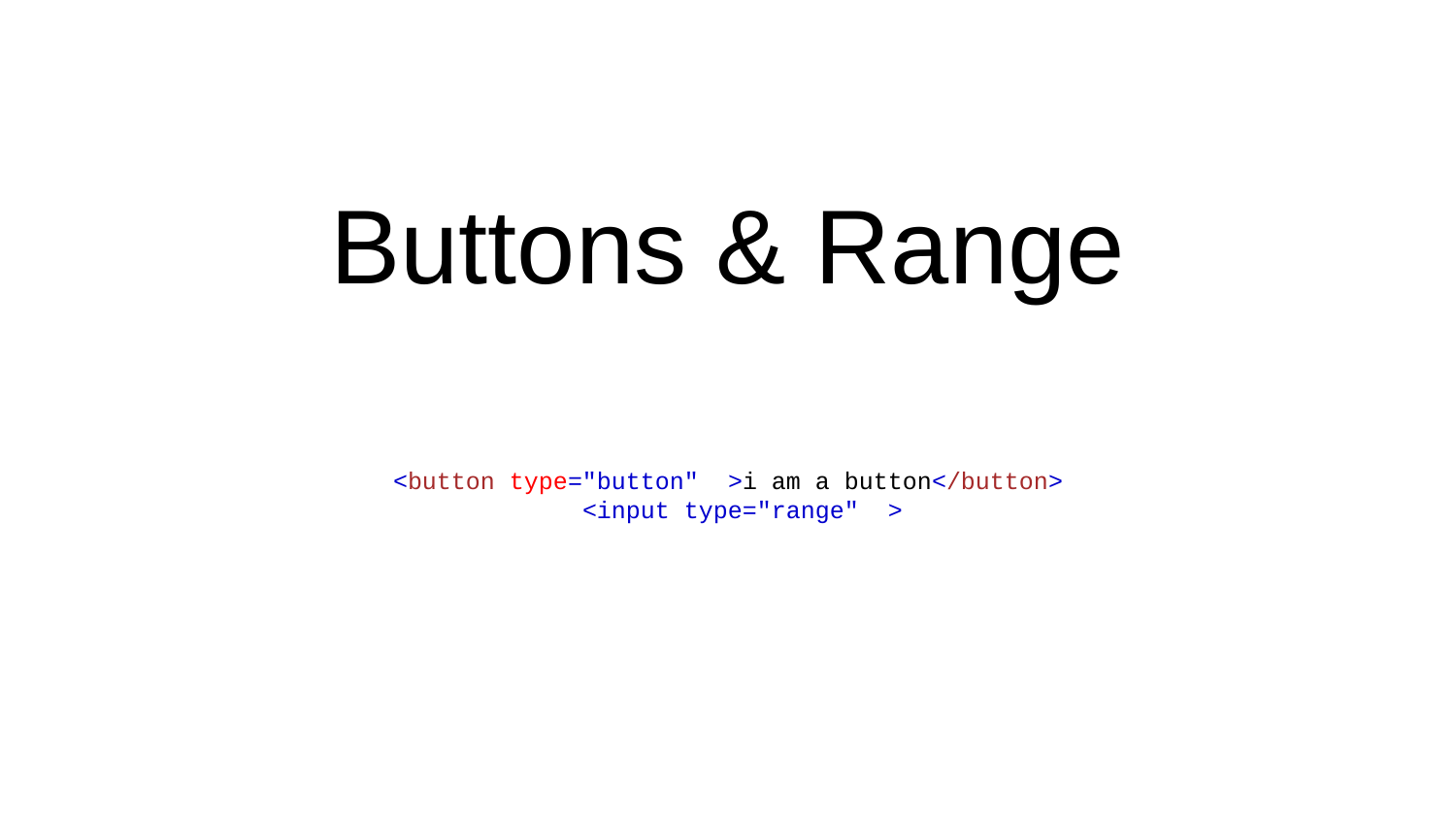

# Buttons & Range

<button type="button"  >i am a button</button>
  <input type="range"  >